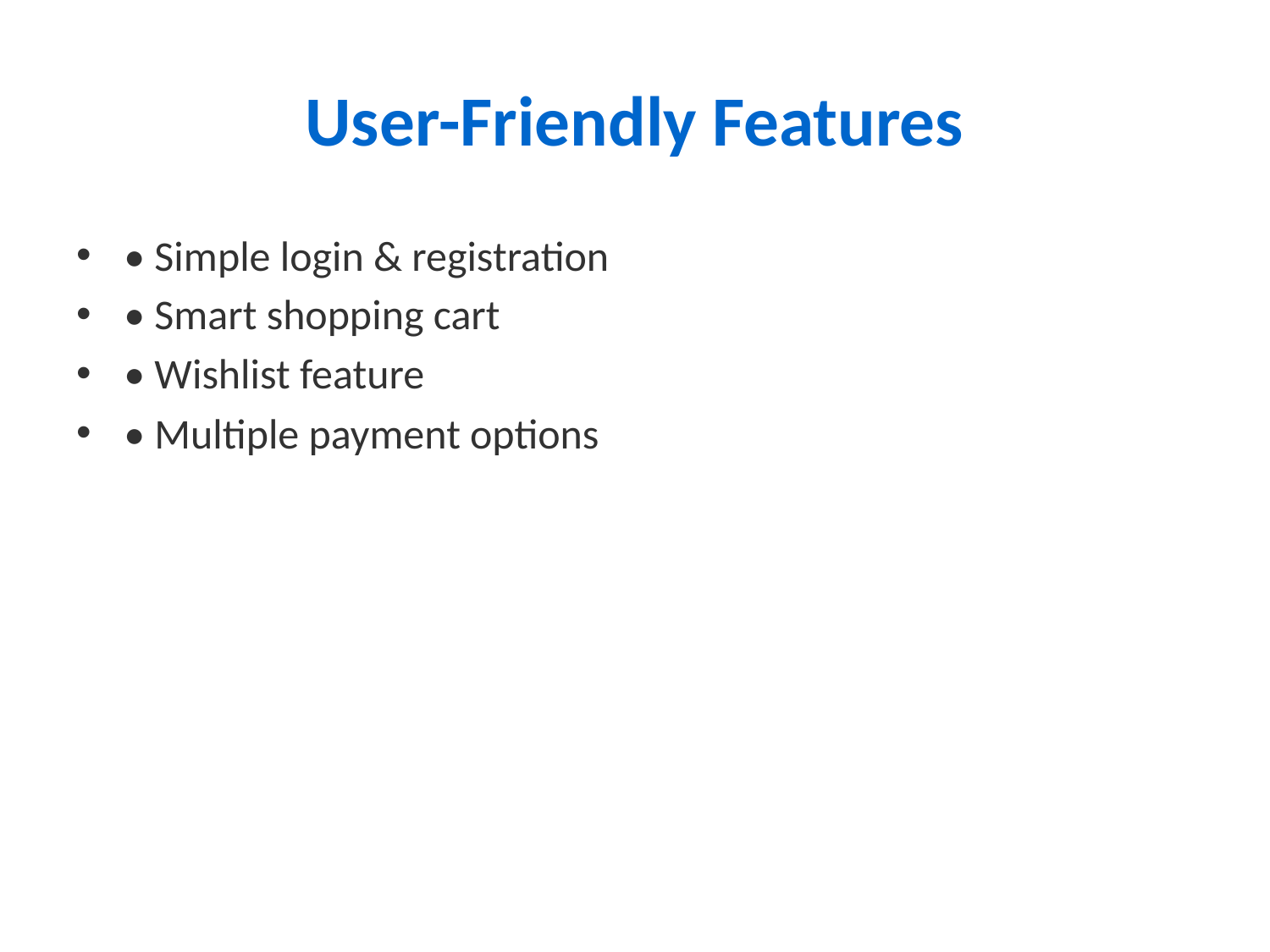

# User-Friendly Features
• Simple login & registration
• Smart shopping cart
• Wishlist feature
• Multiple payment options